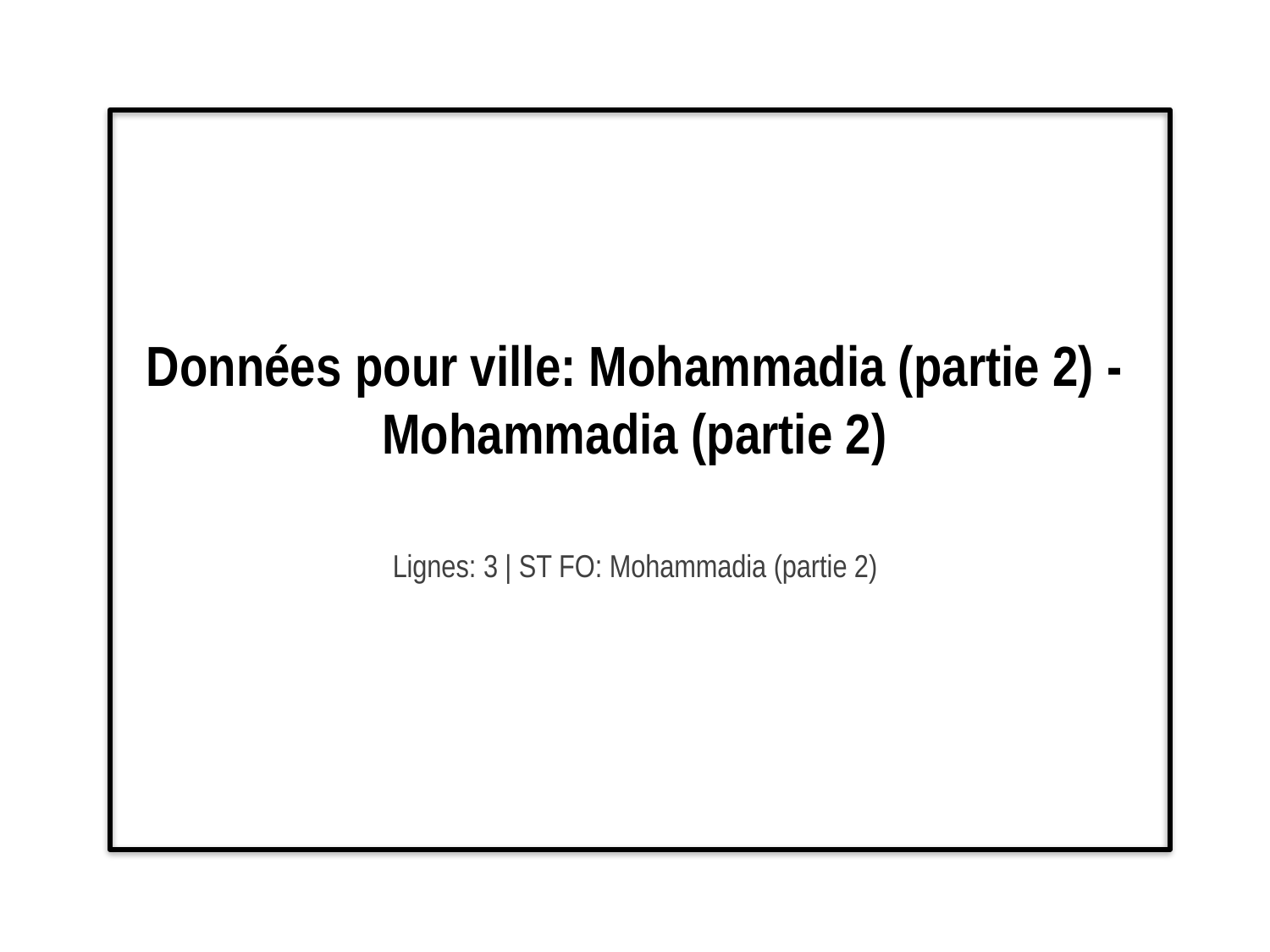

# Données pour ville: Mohammadia (partie 2) - Mohammadia (partie 2)
Lignes: 3 | ST FO: Mohammadia (partie 2)